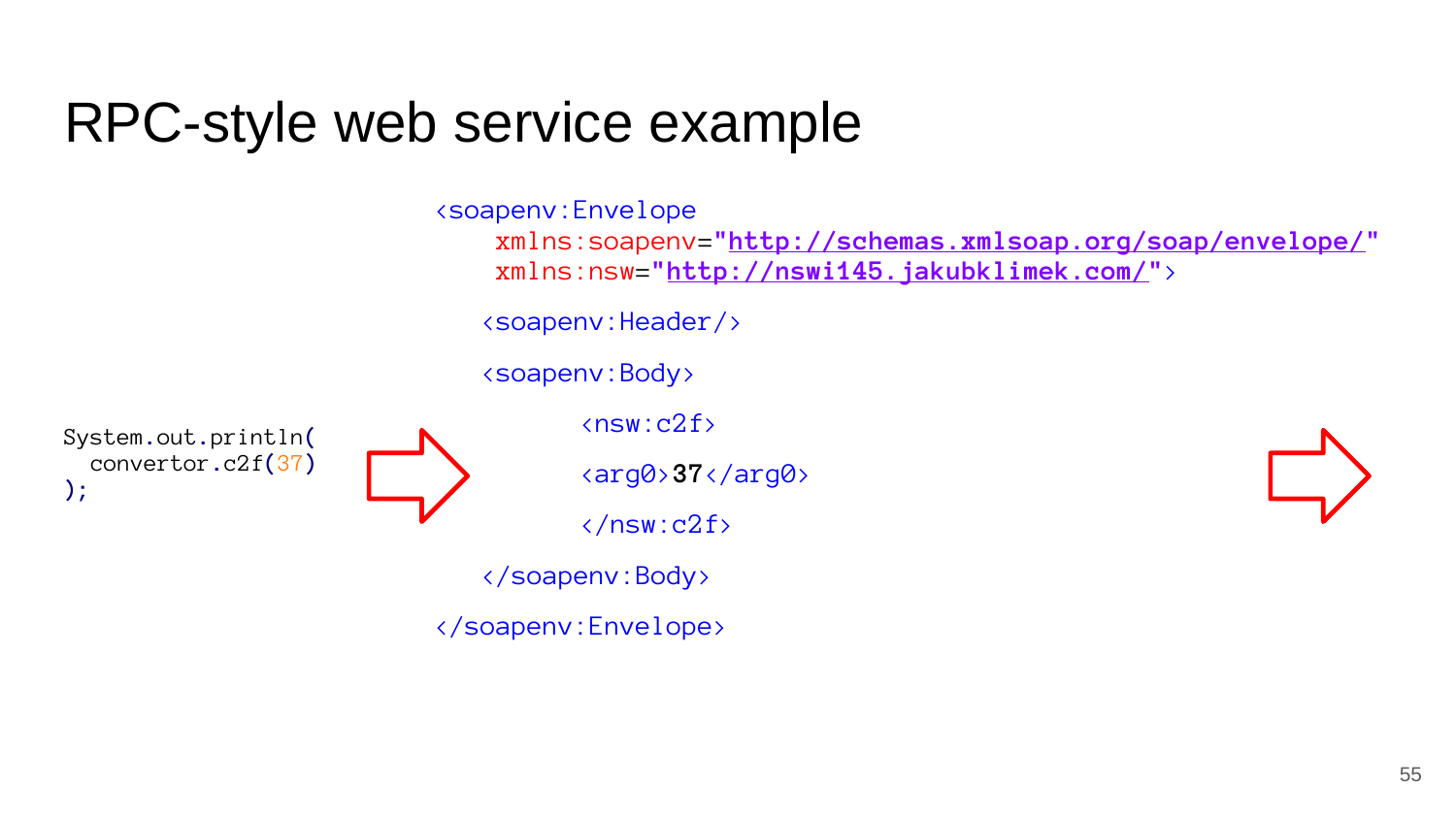

# RPC-style web service example
<soapenv:Envelope
    xmlns:soapenv="http://schemas.xmlsoap.org/soap/envelope/"
    xmlns:nsw="http://nswi145.jakubklimek.com/">
   <soapenv:Header/>
   <soapenv:Body>
  	<nsw:c2f>
     	<arg0>37</arg0>
  	</nsw:c2f>
   </soapenv:Body>
</soapenv:Envelope>

System.out.println(
  convertor.c2f(37)
);

55